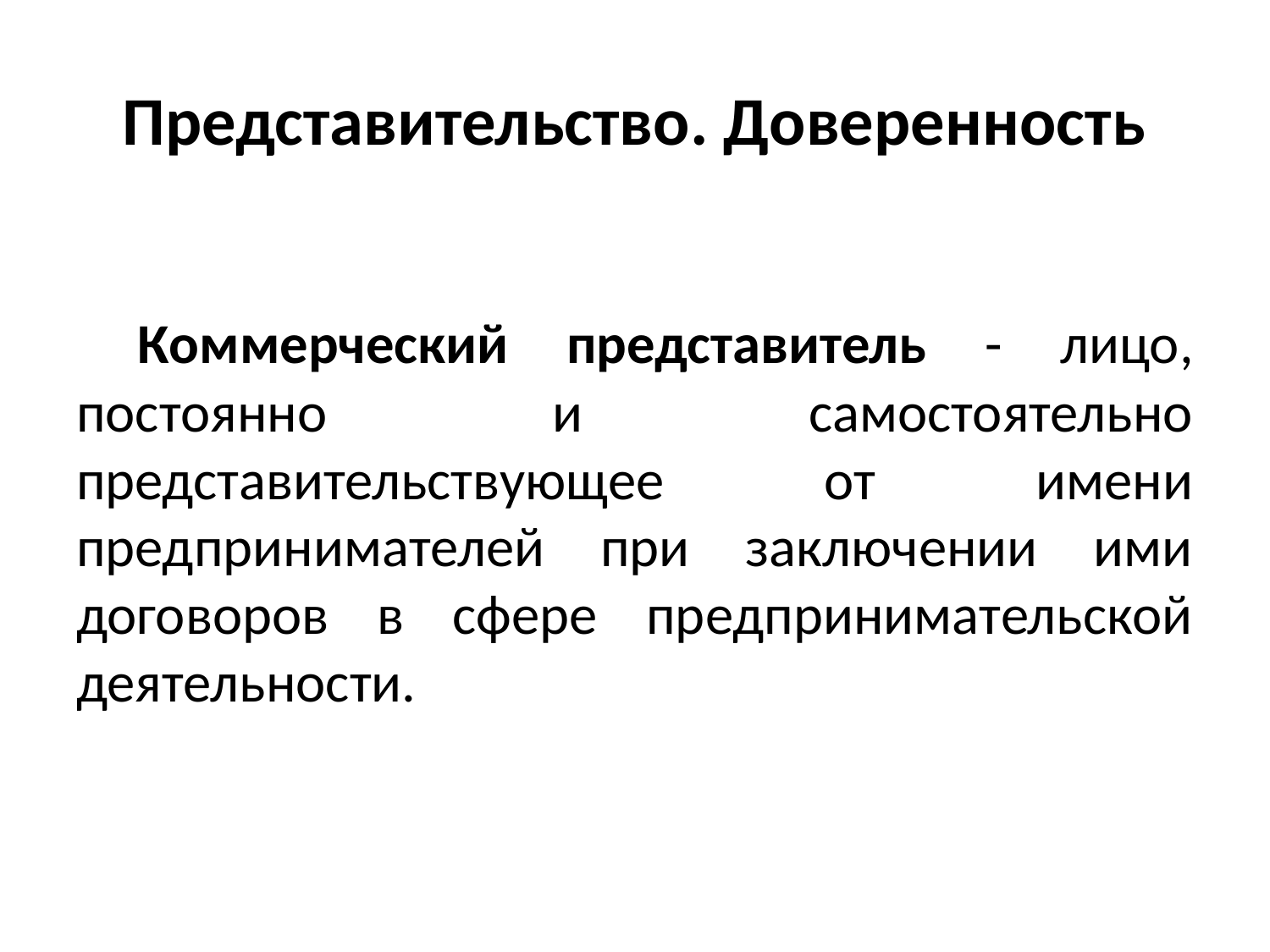

# Представительство. Доверенность

Коммерческий представитель - лицо, постоянно и самостоятельно представительствующее от имени предпринимателей при заключении ими договоров в сфере предпринимательской деятельности.